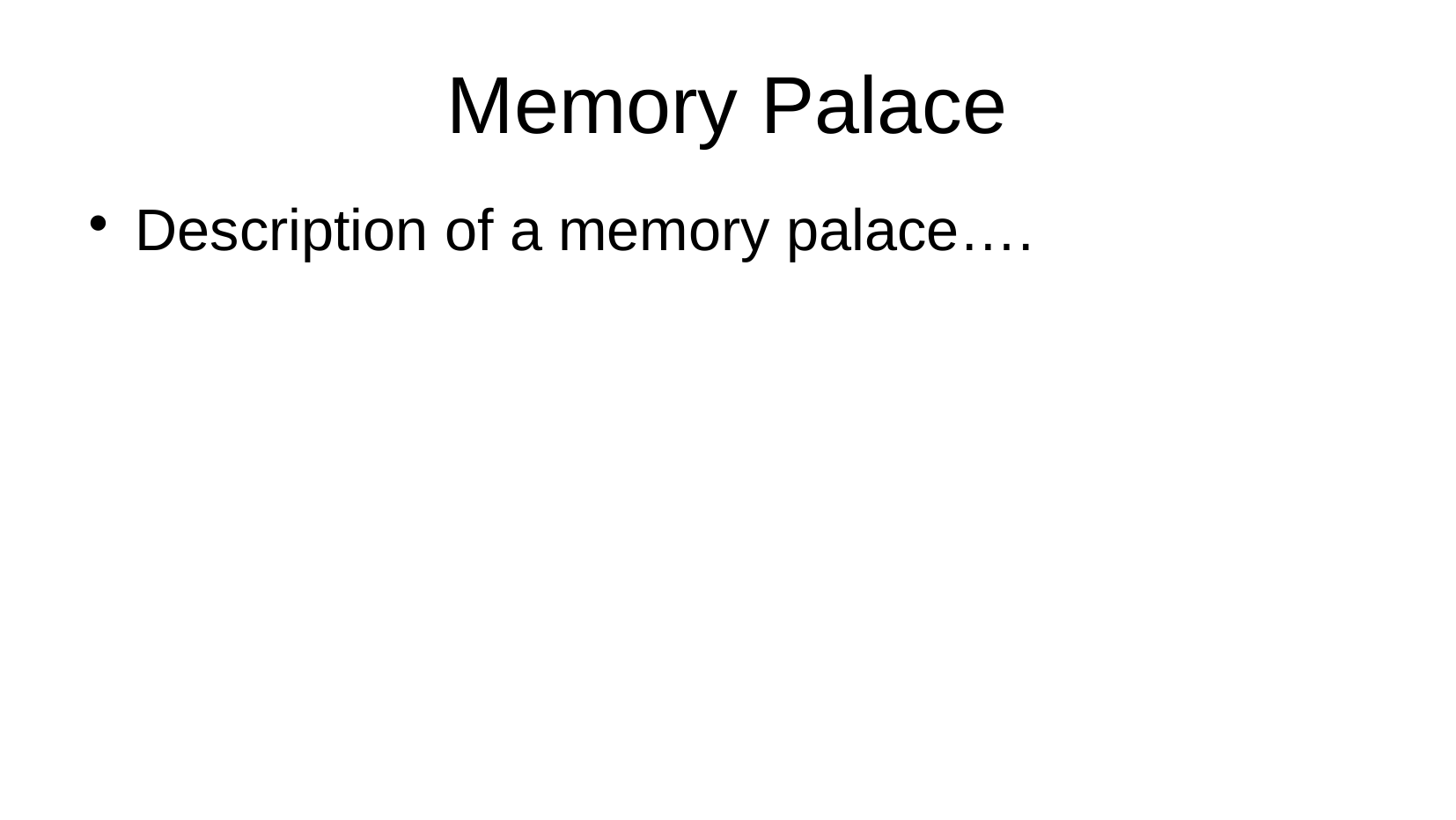

# Memory Palace
Description of a memory palace….